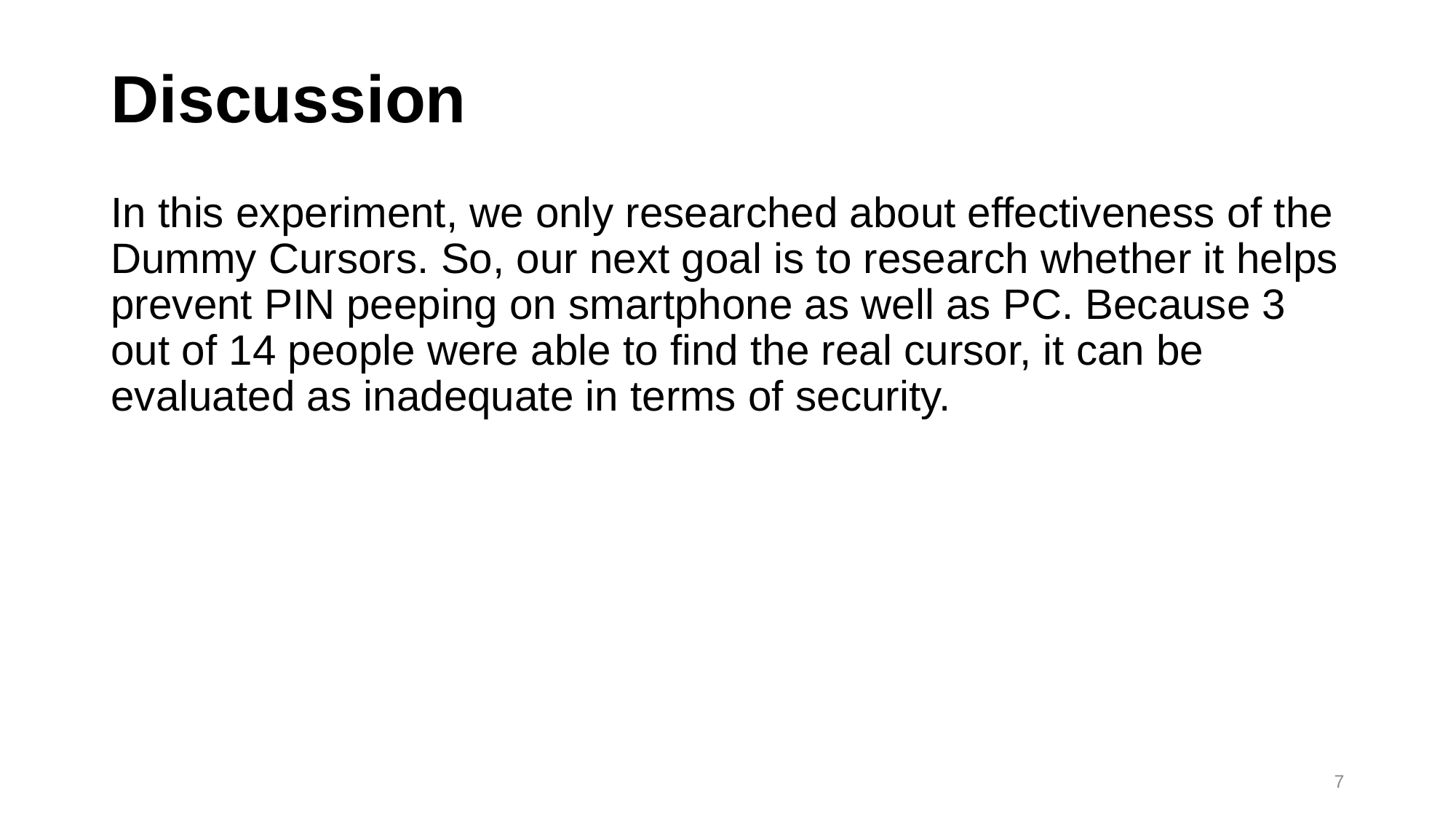

# Discussion
In this experiment, we only researched about effectiveness of the Dummy Cursors. So, our next goal is to research whether it helps prevent PIN peeping on smartphone as well as PC. Because 3 out of 14 people were able to find the real cursor, it can be evaluated as inadequate in terms of security.
7